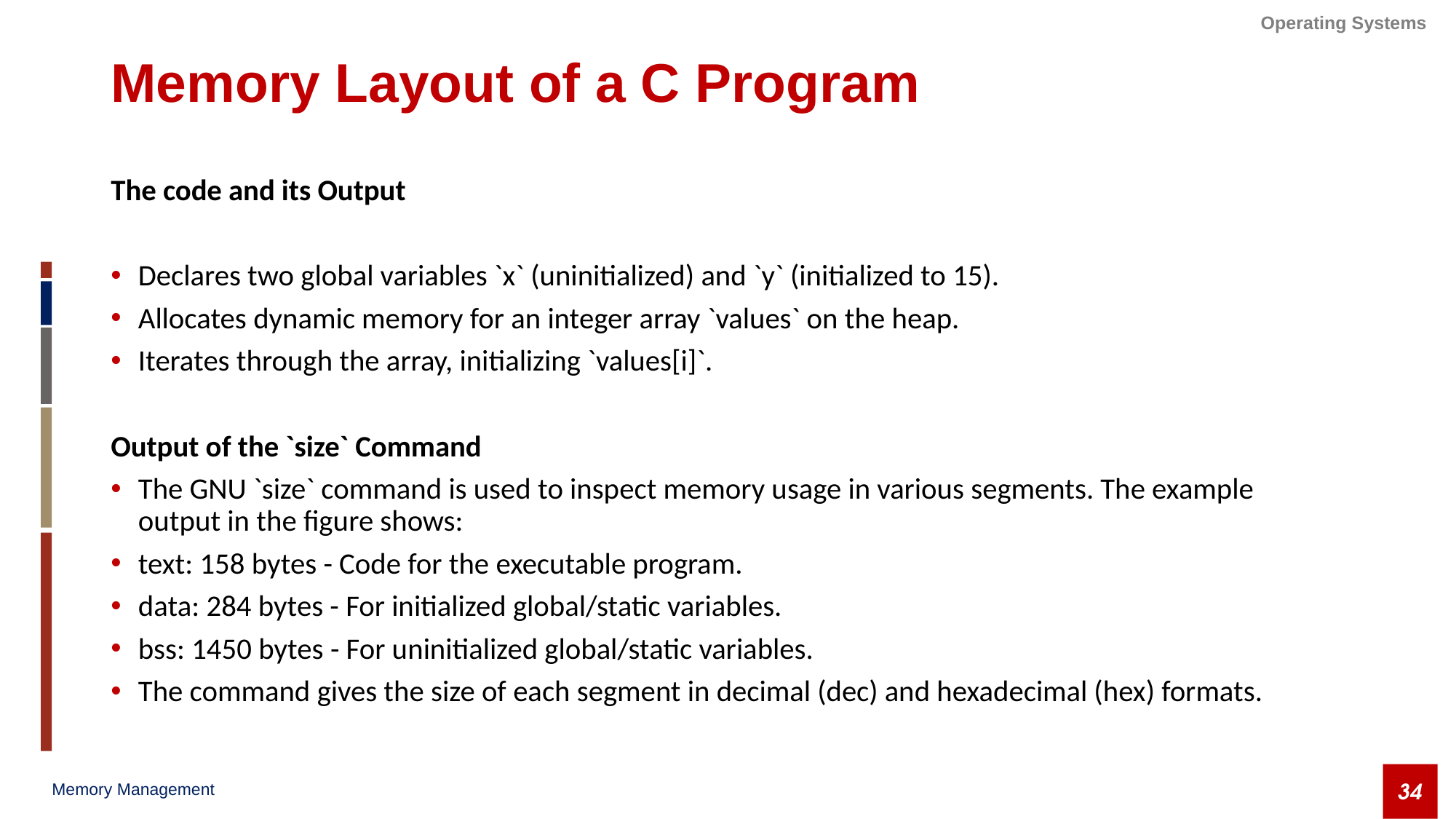

# Memory Layout of a C Program
The code and its Output

Declares two global variables `x` (uninitialized) and `y` (initialized to 15).
Allocates dynamic memory for an integer array `values` on the heap.
Iterates through the array, initializing `values[i]`.

Output of the `size` Command
The GNU `size` command is used to inspect memory usage in various segments. The example output in the figure shows:
text: 158 bytes - Code for the executable program.
data: 284 bytes - For initialized global/static variables.
bss: 1450 bytes - For uninitialized global/static variables.
The command gives the size of each segment in decimal (dec) and hexadecimal (hex) formats.